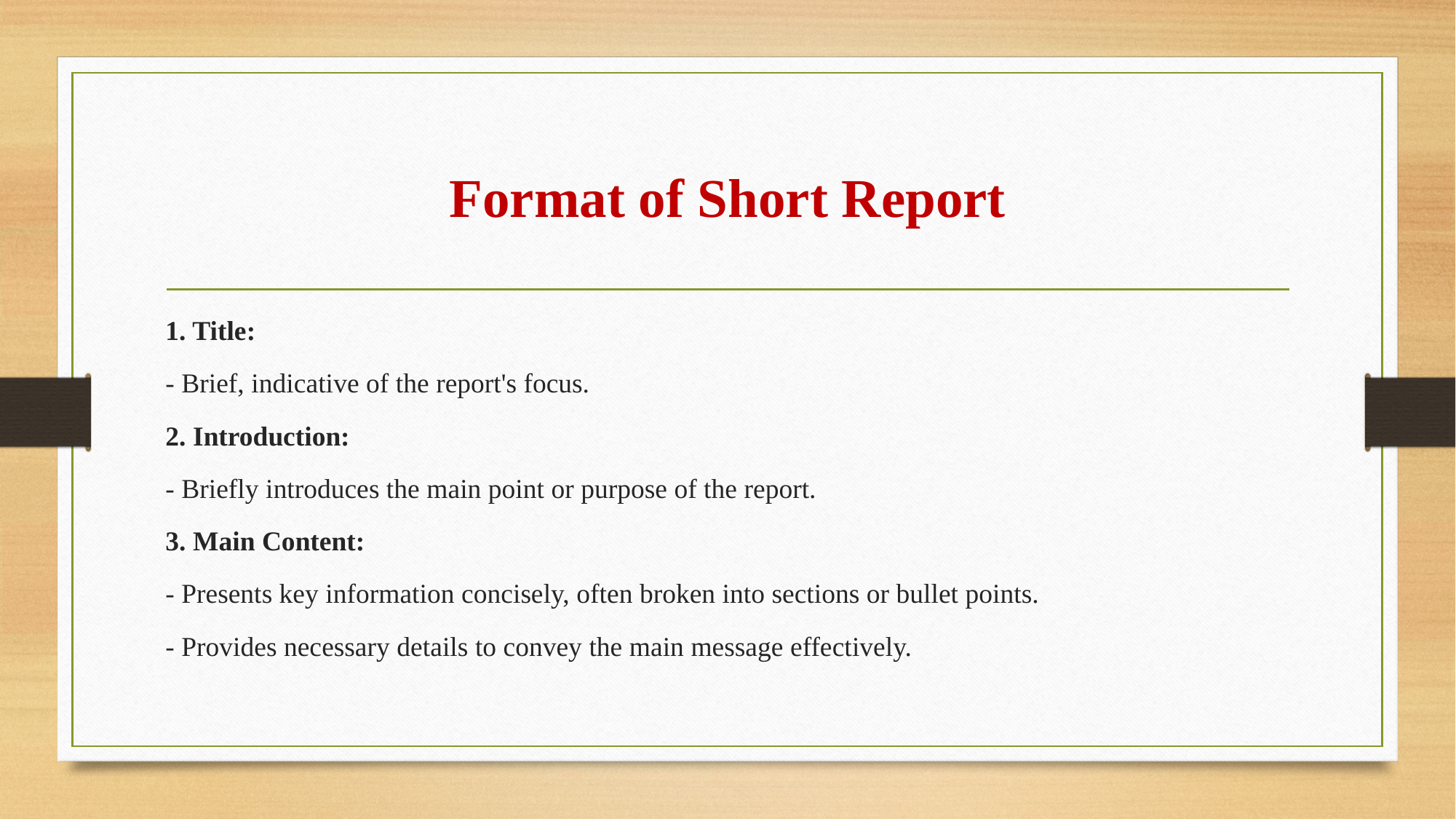

# Format of Short Report
1. Title:
- Brief, indicative of the report's focus.
2. Introduction:
- Briefly introduces the main point or purpose of the report.
3. Main Content:
- Presents key information concisely, often broken into sections or bullet points.
- Provides necessary details to convey the main message effectively.